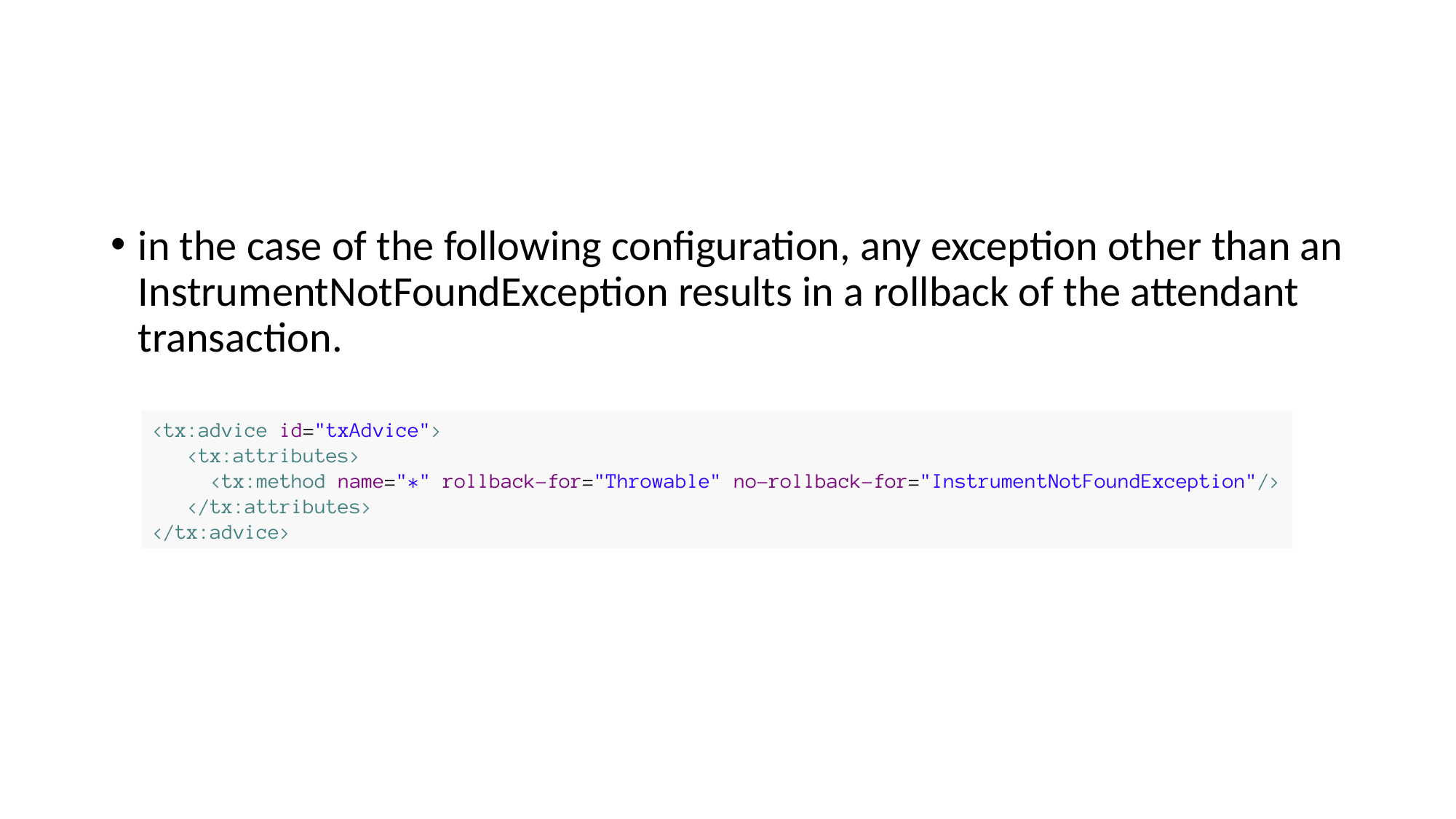

#
in the case of the following configuration, any exception other than an InstrumentNotFoundException results in a rollback of the attendant transaction.
<tx:advice id="txAdvice">
   <tx:attributes>
     <tx:method name="*" rollback-for="Throwable" no-rollback-for="InstrumentNotFoundException"/>
   </tx:attributes>
</tx:advice>